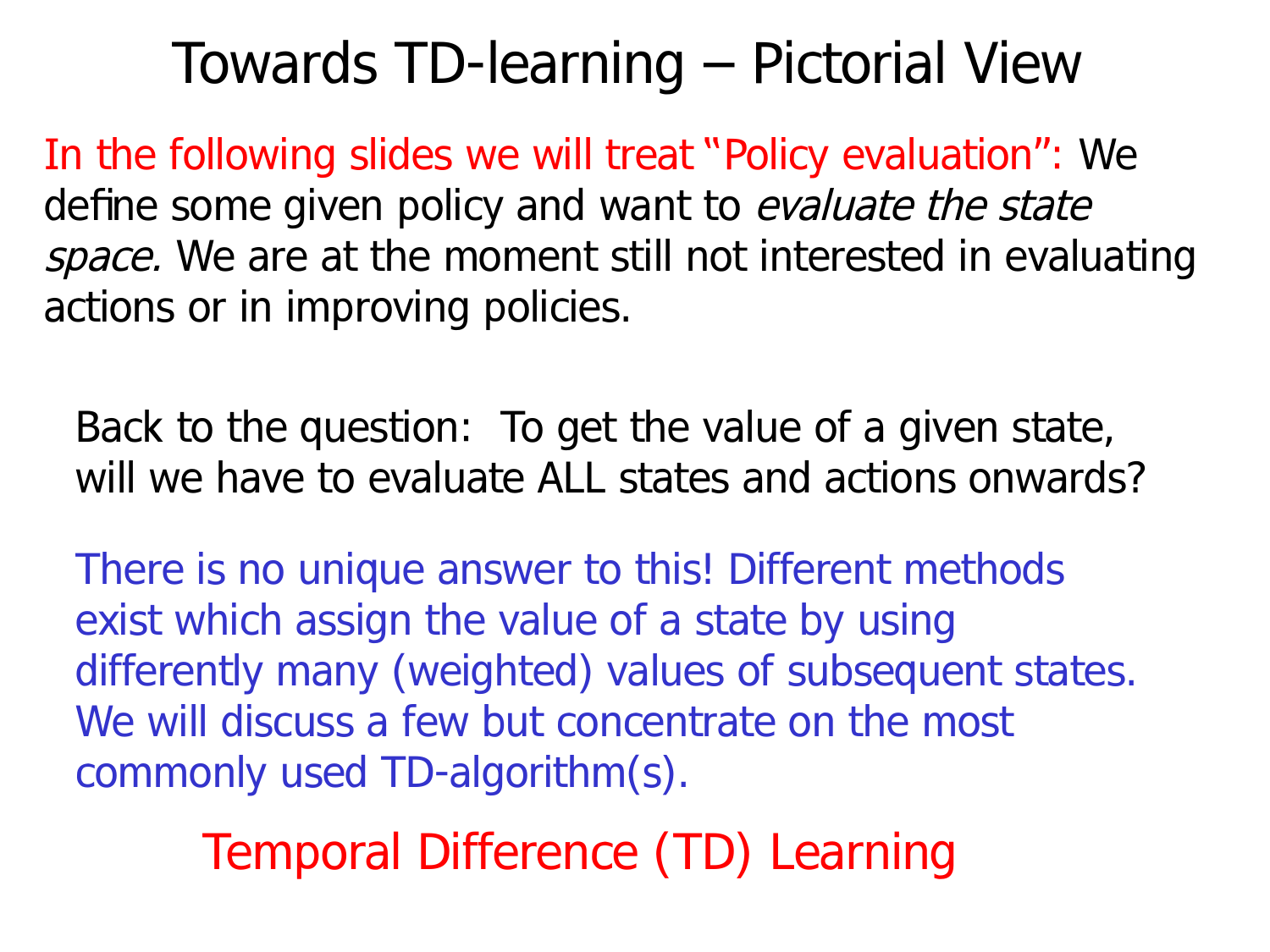

Towards TD-learning – Pictorial View
In the following slides we will treat “Policy evaluation”: We define some given policy and want to evaluate the state space. We are at the moment still not interested in evaluating actions or in improving policies.
Back to the question:  To get the value of a given state, will we have to evaluate ALL states and actions onwards?
There is no unique answer to this! Different methods exist which assign the value of a state by using differently many (weighted) values of subsequent states. We will discuss a few but concentrate on the most commonly used TD-algorithm(s).
	Temporal Difference (TD) Learning